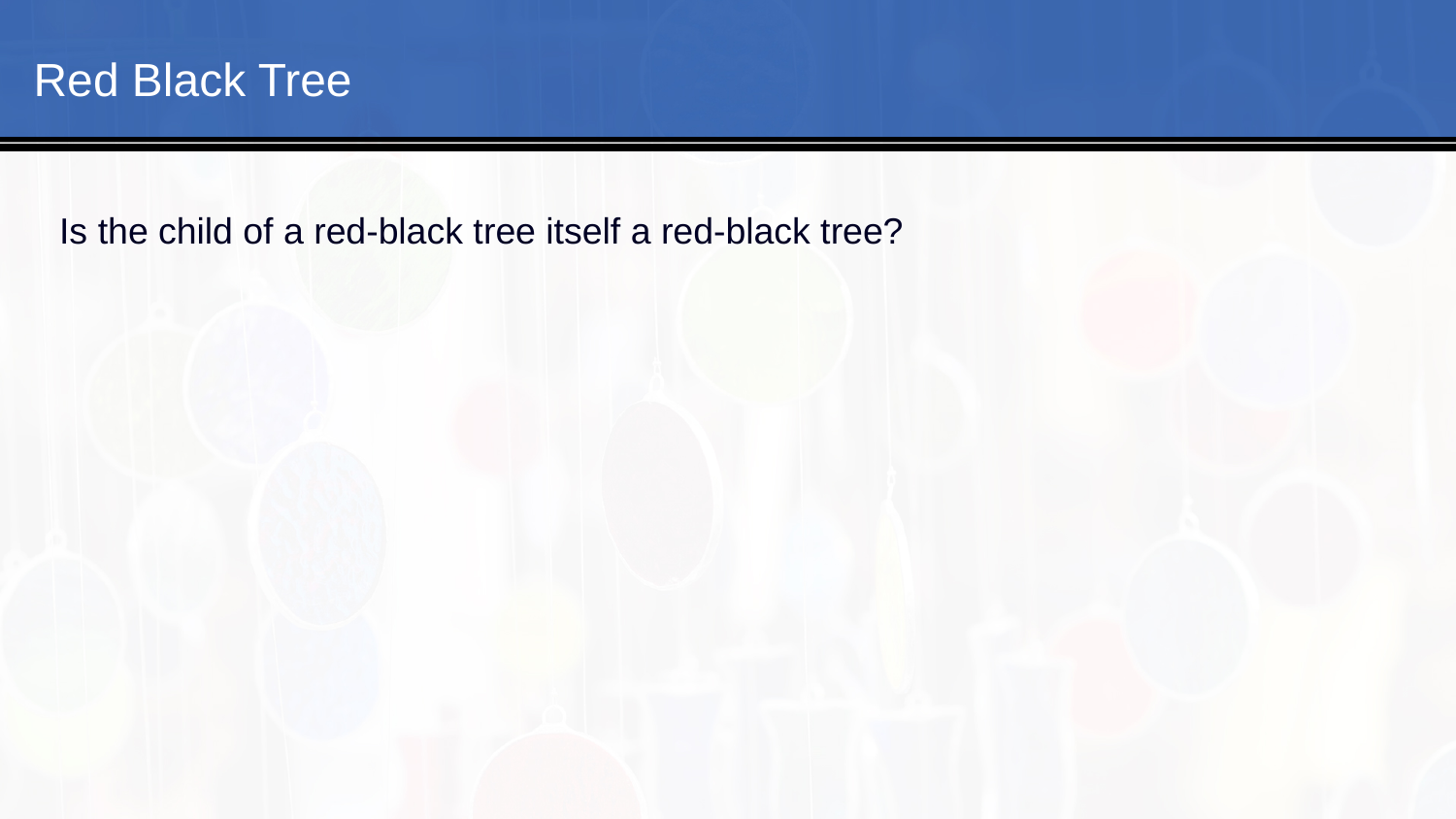

Red Black Tree
Is the child of a red-black tree itself a red-black tree?